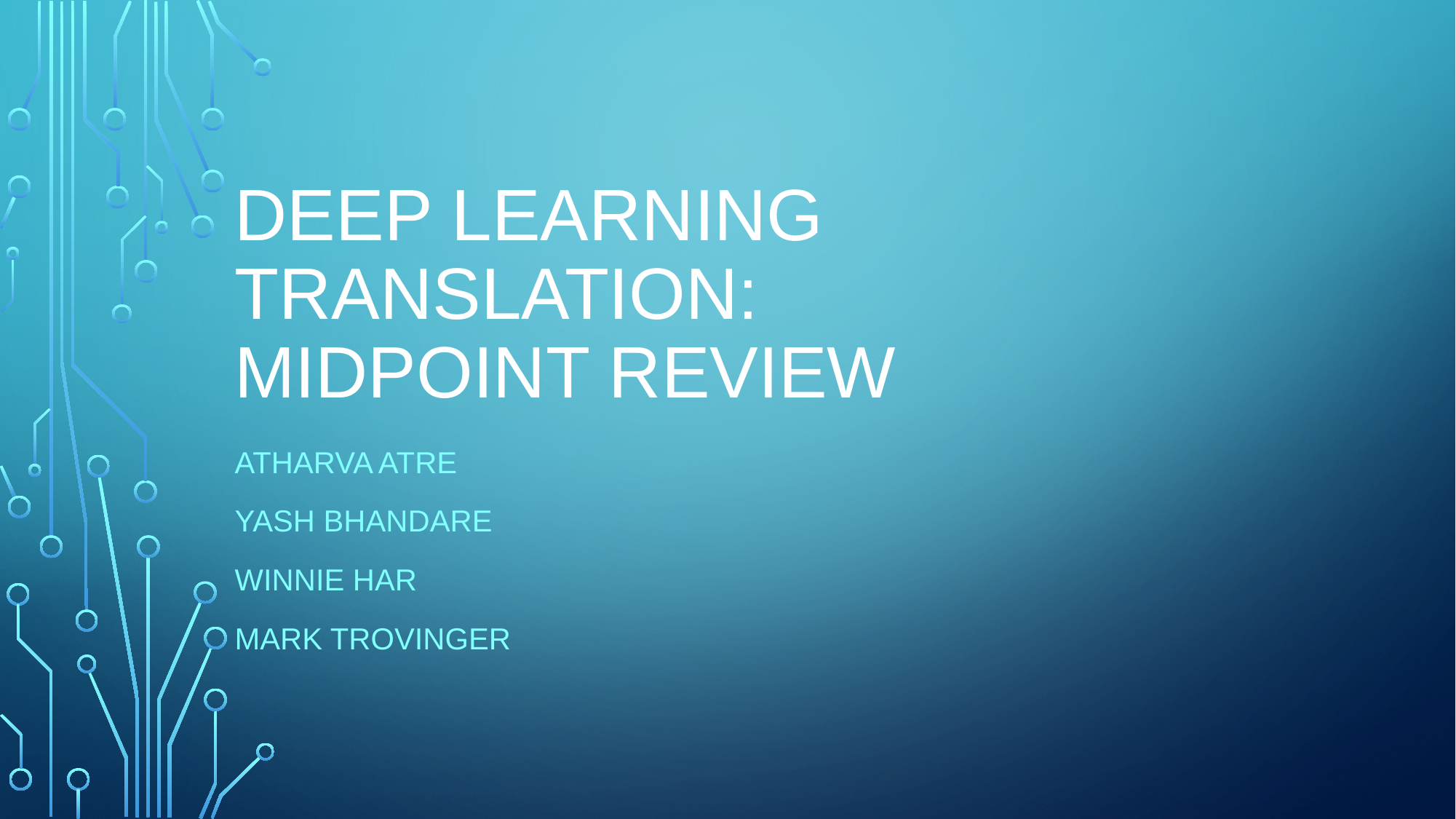

# Deep Learning Translation: Midpoint review
Atharva Atre
Yash Bhandare
Winnie Har
Mark Trovinger